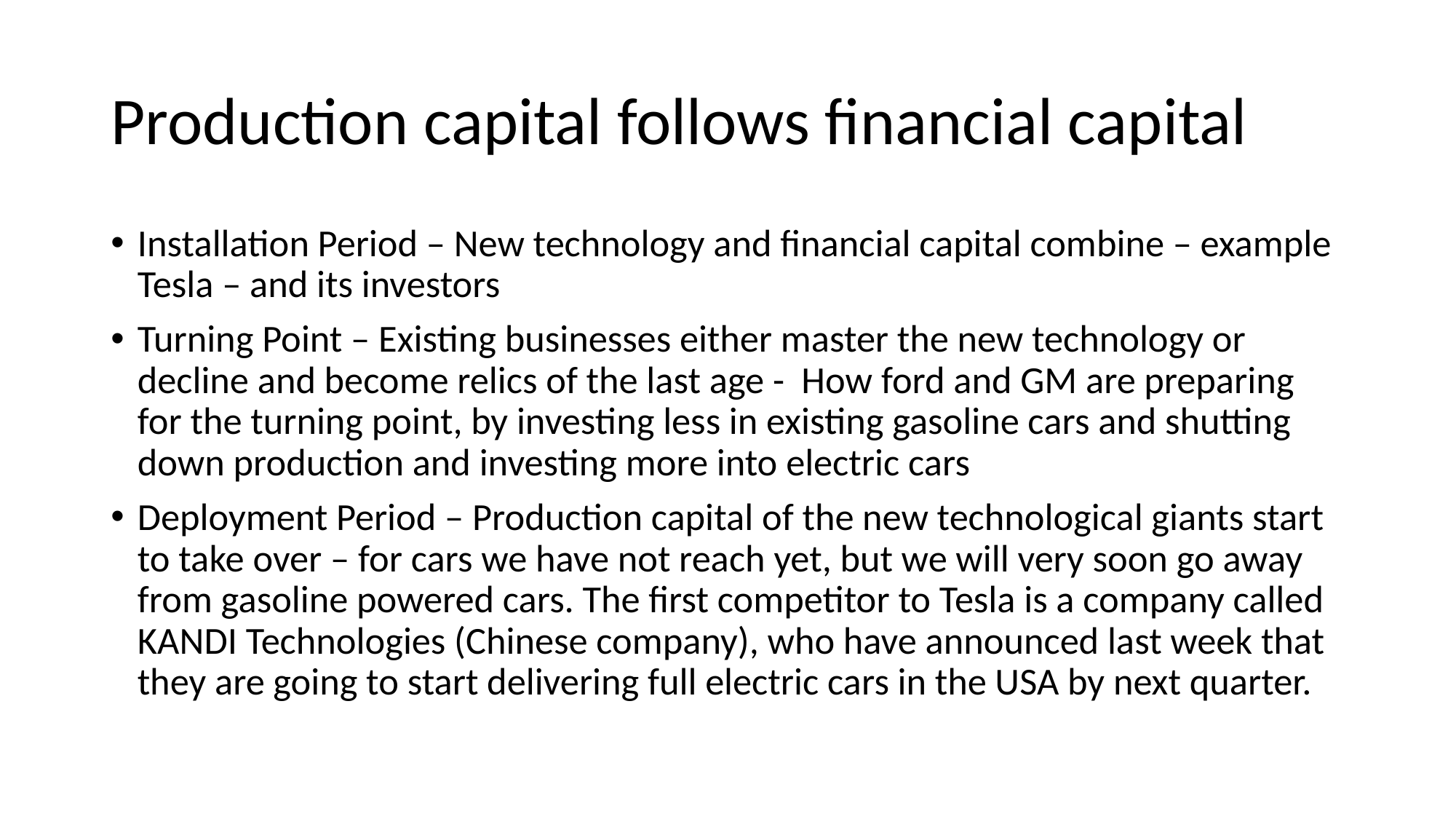

# Production capital follows financial capital
Installation Period – New technology and financial capital combine – example Tesla – and its investors
Turning Point – Existing businesses either master the new technology or decline and become relics of the last age -  How ford and GM are preparing for the turning point, by investing less in existing gasoline cars and shutting down production and investing more into electric cars
Deployment Period – Production capital of the new technological giants start to take over – for cars we have not reach yet, but we will very soon go away from gasoline powered cars. The first competitor to Tesla is a company called KANDI Technologies (Chinese company), who have announced last week that they are going to start delivering full electric cars in the USA by next quarter.